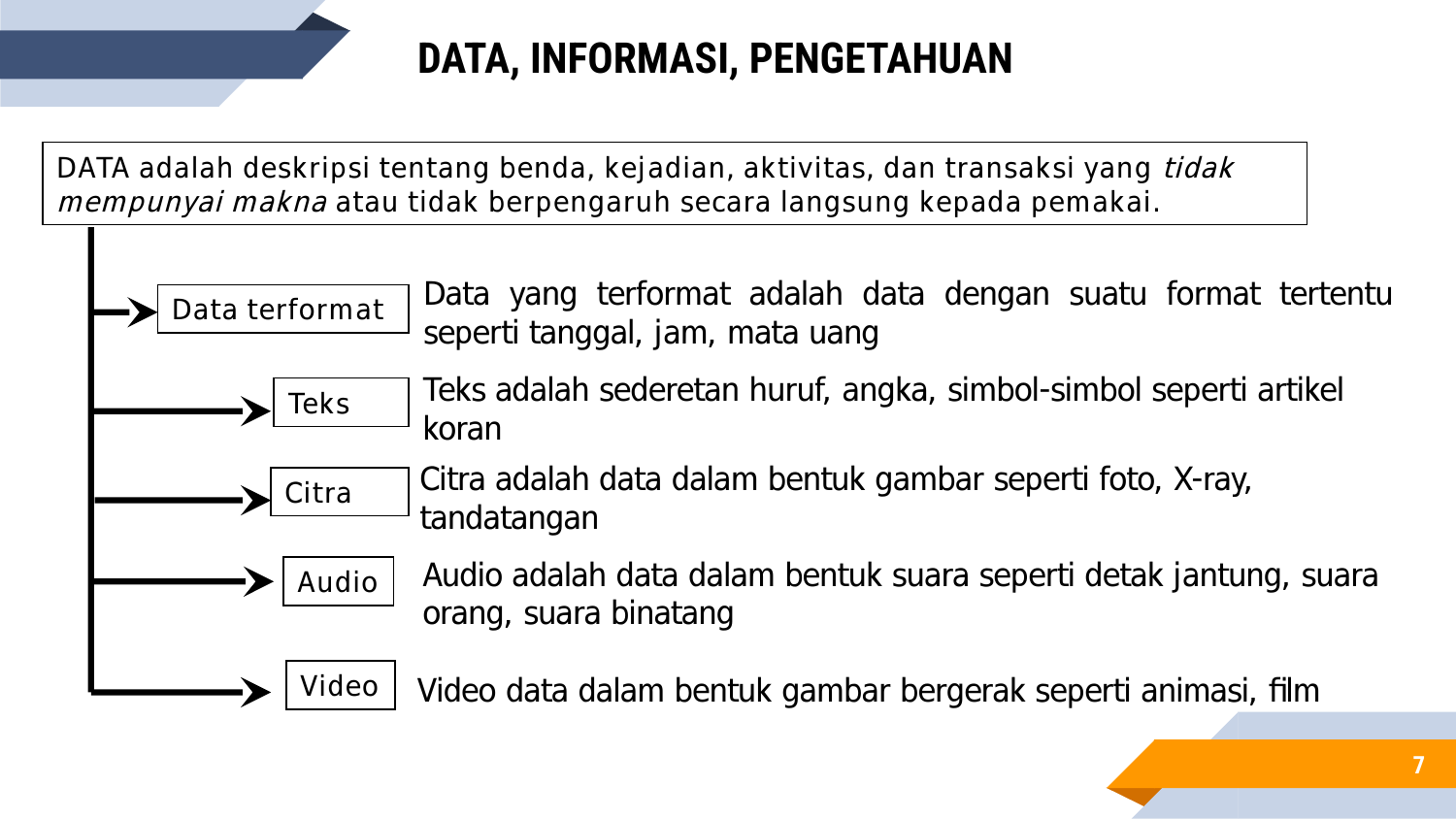

DATA, INFORMASI, PENGETAHUAN
DATA adalah deskripsi tentang benda, kejadian, aktivitas, dan transaksi yang tidak mempunyai makna atau tidak berpengaruh secara langsung kepada pemakai.

Data yang terformat adalah data dengan suatu format tertentu seperti tanggal, jam, mata uang
Data terformat

Teks adalah sederetan huruf, angka, simbol-simbol seperti artikel koran
Teks

Citra adalah data dalam bentuk gambar seperti foto, X-ray, tandatangan
Citra

Audio adalah data dalam bentuk suara seperti detak jantung, suara orang, suara binatang
Audio

Video
Video data dalam bentuk gambar bergerak seperti animasi, film

7